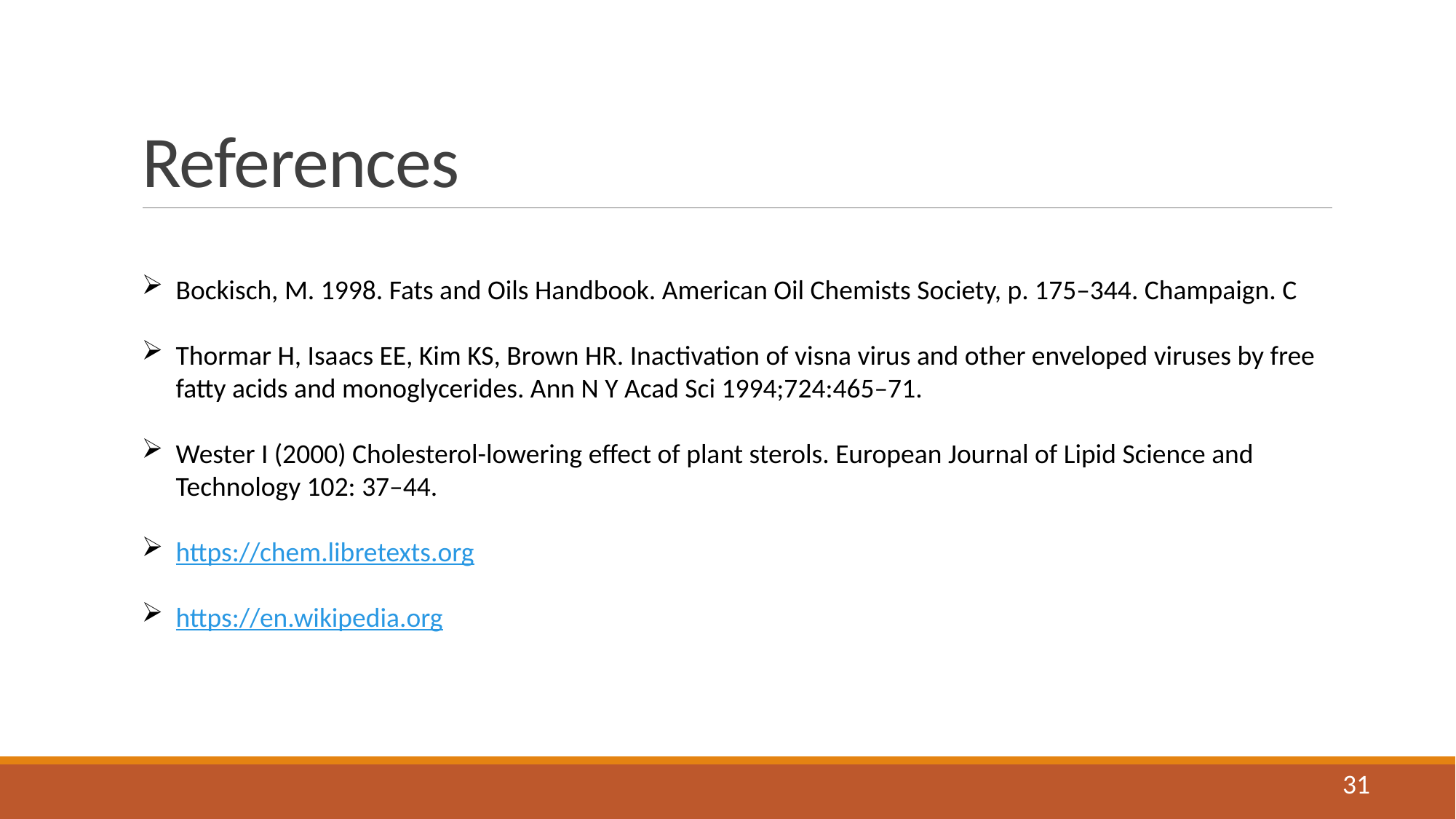

# References
Bockisch, M. 1998. Fats and Oils Handbook. American Oil Chemists Society, p. 175–344. Champaign. C
Thormar H, Isaacs EE, Kim KS, Brown HR. Inactivation of visna virus and other enveloped viruses by free fatty acids and monoglycerides. Ann N Y Acad Sci 1994;724:465–71.
Wester I (2000) Cholesterol-lowering effect of plant sterols. European Journal of Lipid Science and Technology 102: 37–44.

https://chem.libretexts.org

https://en.wikipedia.org

31